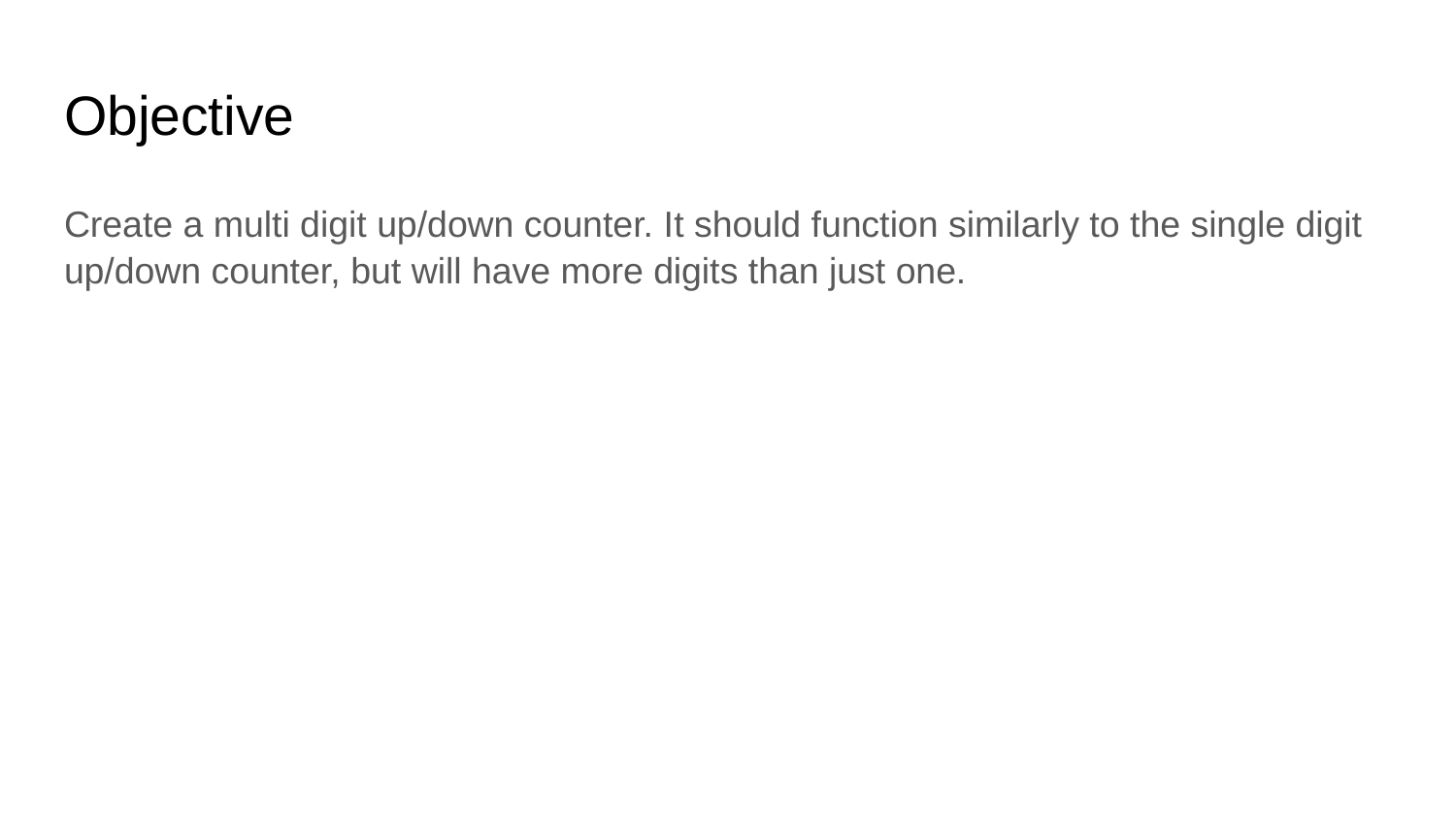

# Objective
Create a multi digit up/down counter. It should function similarly to the single digit up/down counter, but will have more digits than just one.